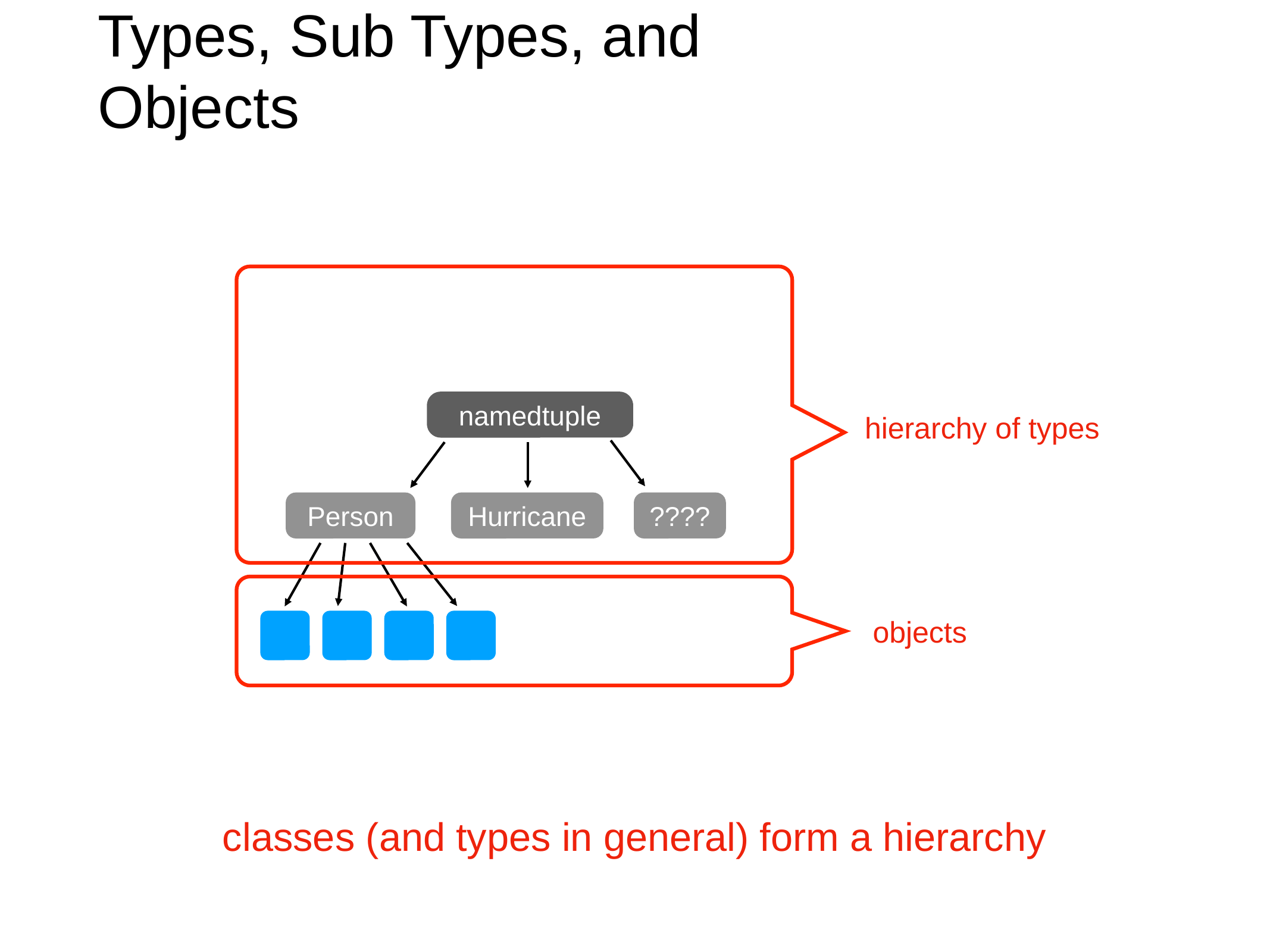

# Types, Sub Types, and Objects

namedtuple
hierarchy of types

Hurricane
Person
????

objects

classes (and types in general) form a hierarchy